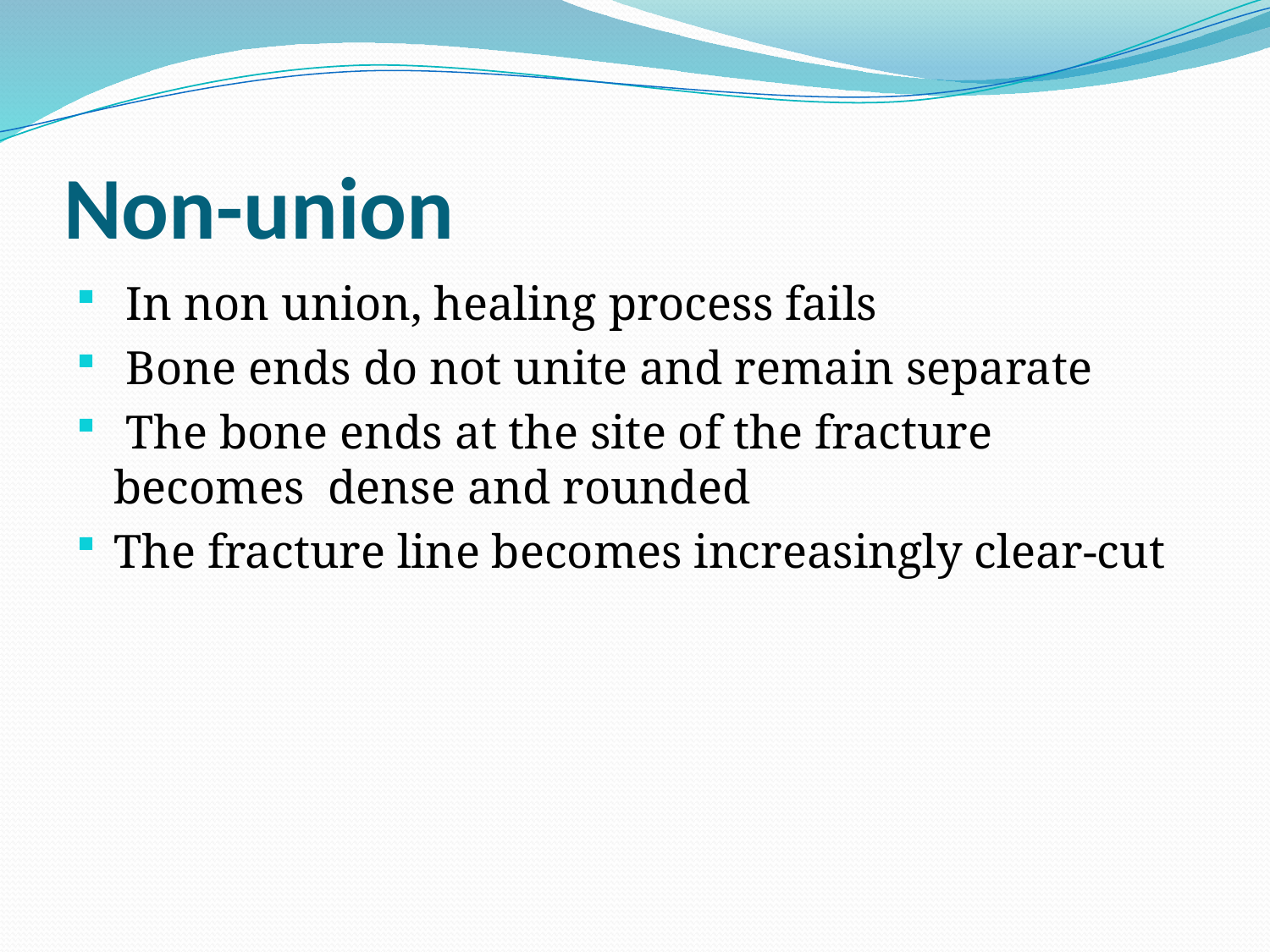

# Non-union
 In non union, healing process fails
 Bone ends do not unite and remain separate
 The bone ends at the site of the fracture becomes  dense and rounded
The fracture line becomes increasingly clear-cut